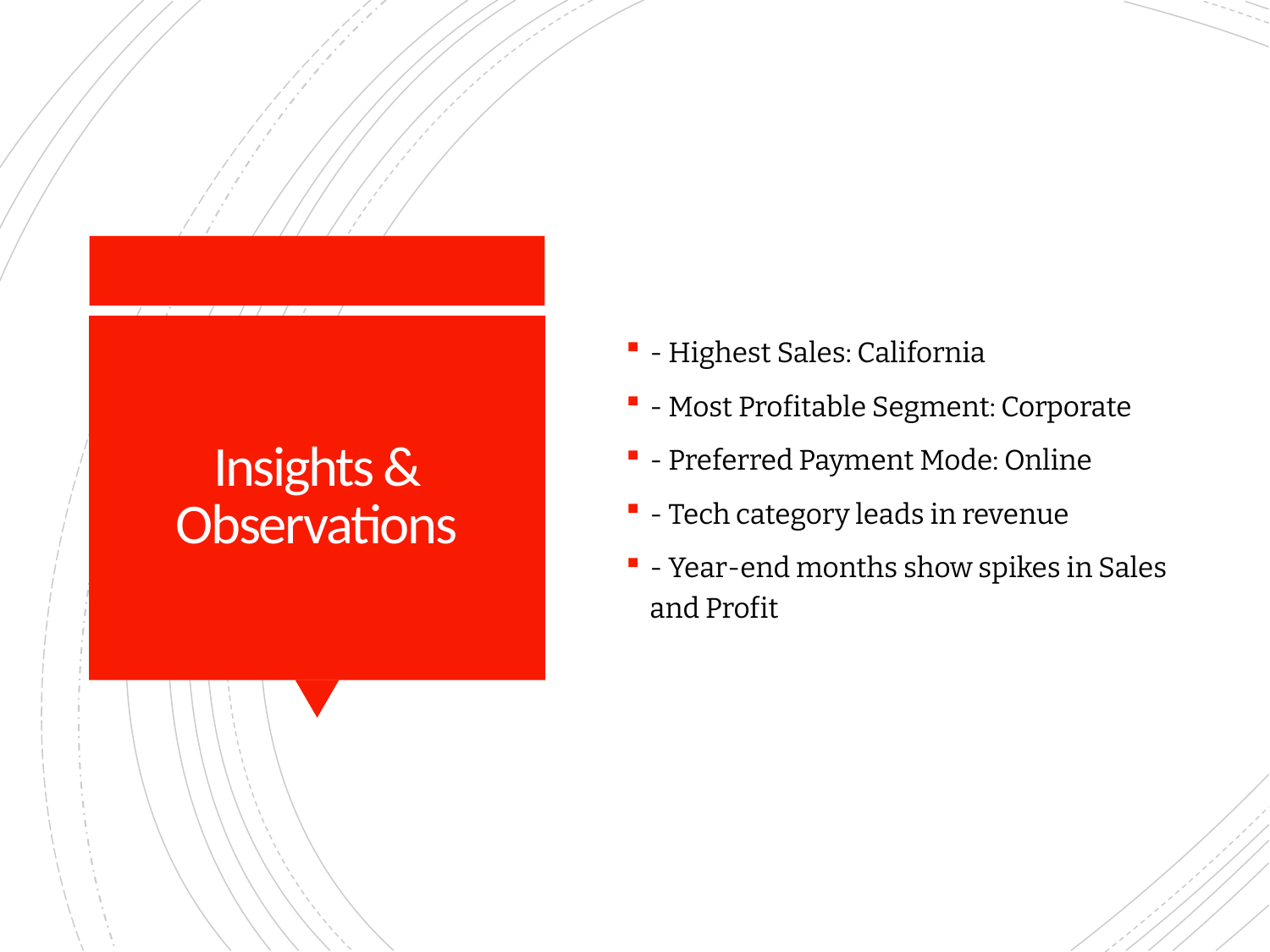

- Highest Sales: California
- Most Profitable Segment: Corporate
- Preferred Payment Mode: Online
- Tech category leads in revenue
- Year-end months show spikes in Sales and Profit
# Insights & Observations